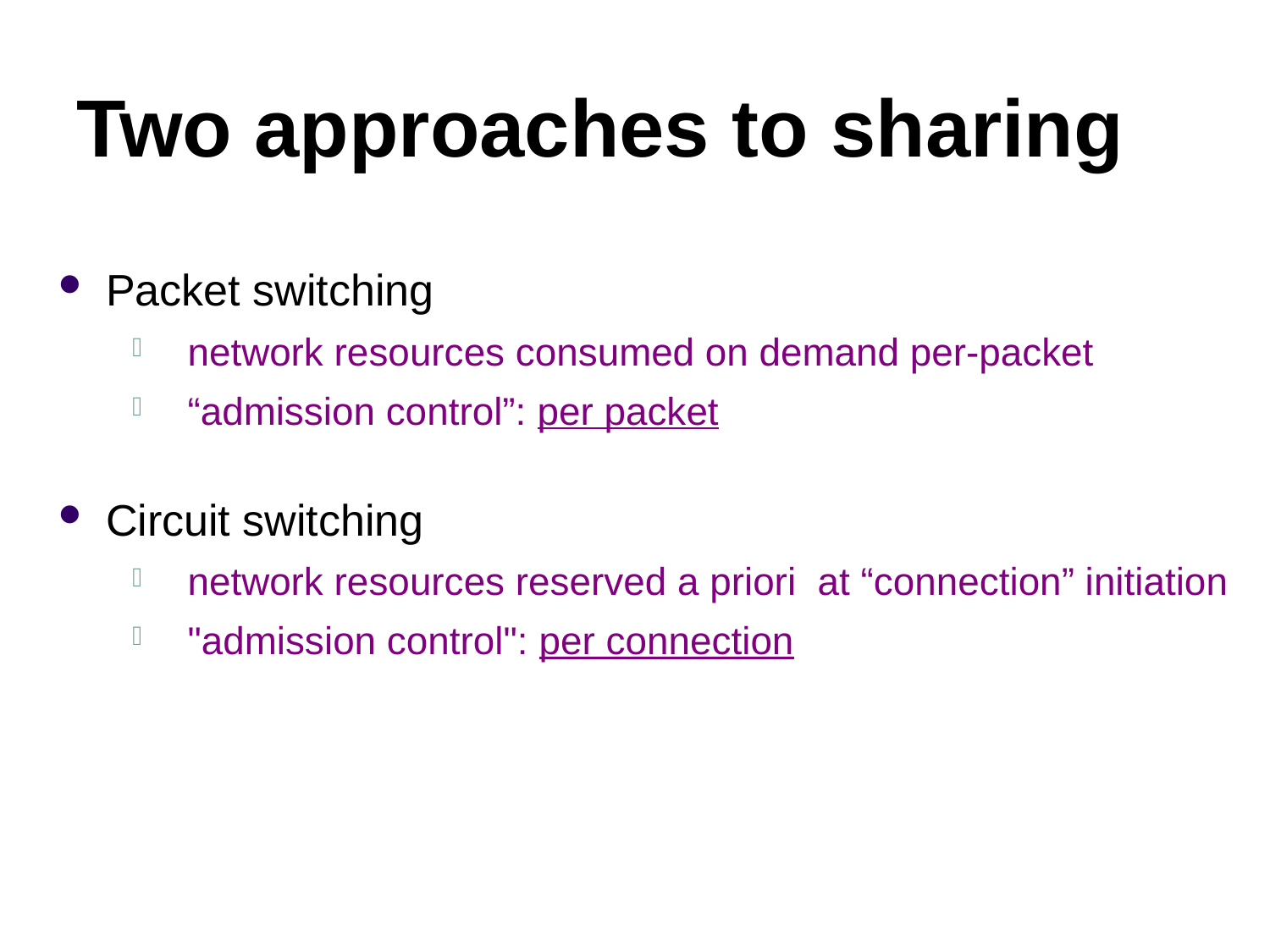

# Two approaches to sharing
Packet switching
network resources consumed on demand per-packet
“admission control”: per packet
Circuit switching
network resources reserved a priori  at “connection” initiation
"admission control": per connection